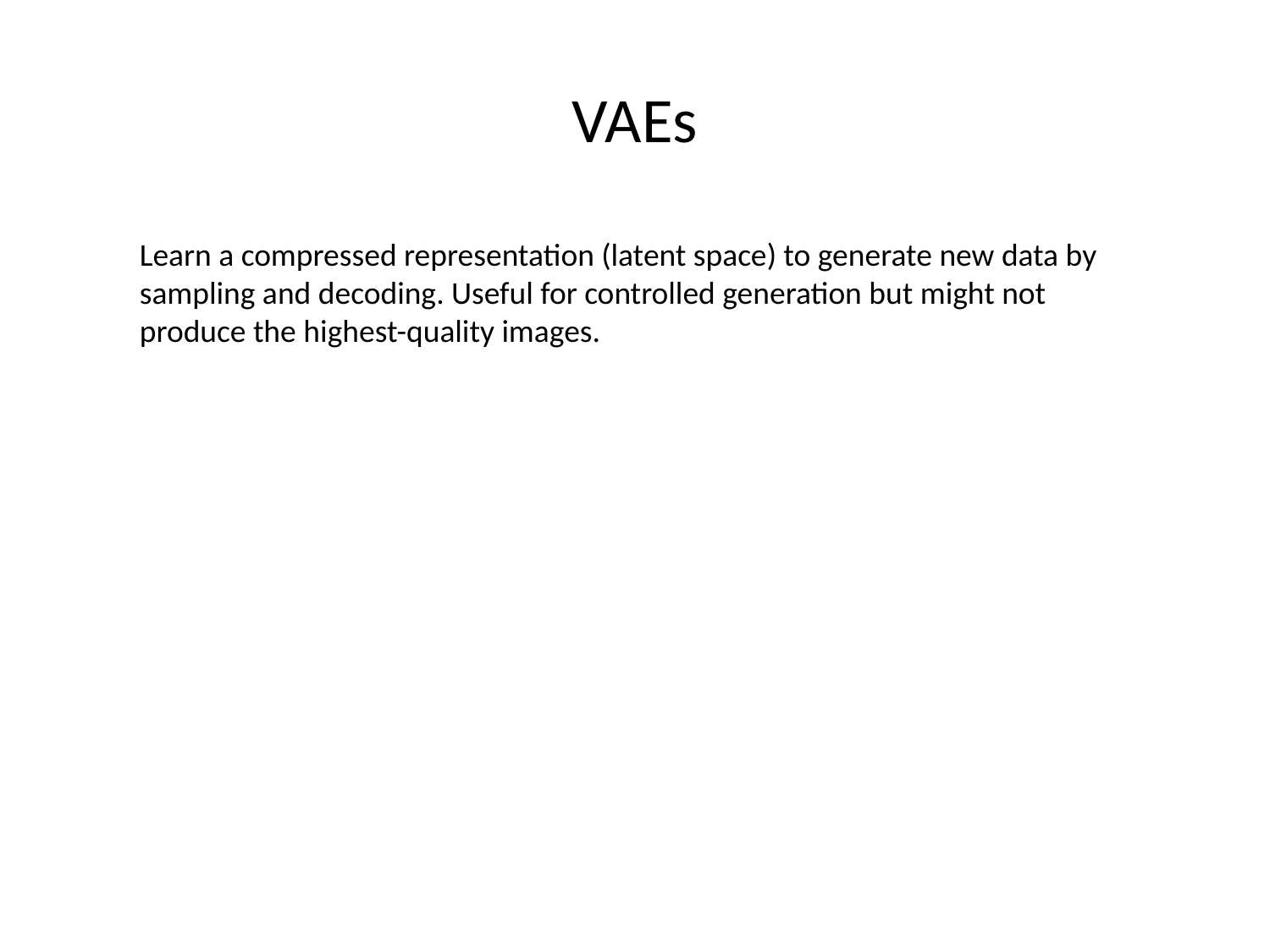

# VAEs

Learn a compressed representation (latent space) to generate new data by sampling and decoding. Useful for controlled generation but might not produce the highest-quality images.